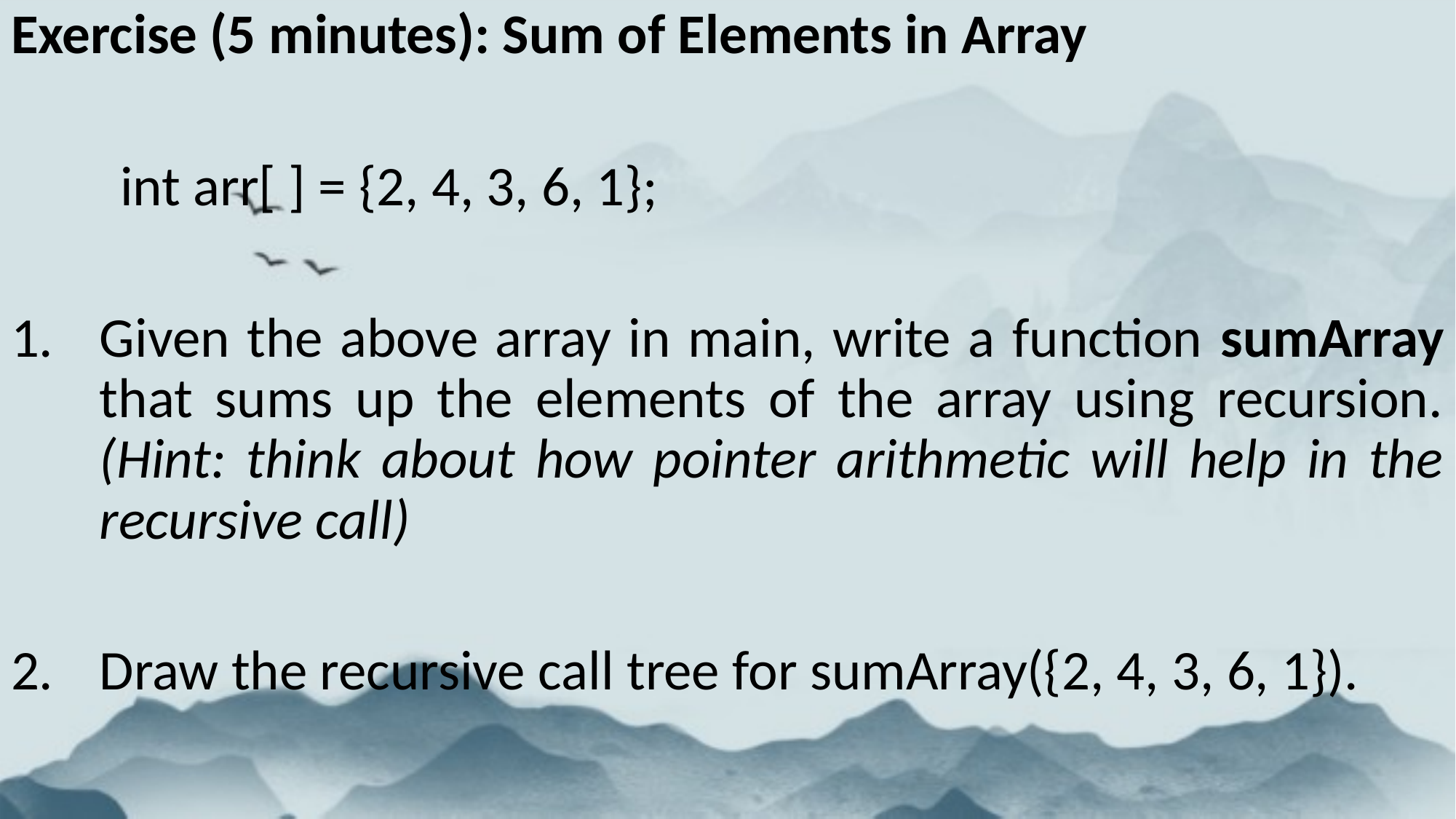

Exercise (5 minutes): Sum of Elements in Array

	int arr[ ] = {2, 4, 3, 6, 1};

Given the above array in main, write a function sumArray that sums up the elements of the array using recursion. (Hint: think about how pointer arithmetic will help in the recursive call)

Draw the recursive call tree for sumArray({2, 4, 3, 6, 1}).